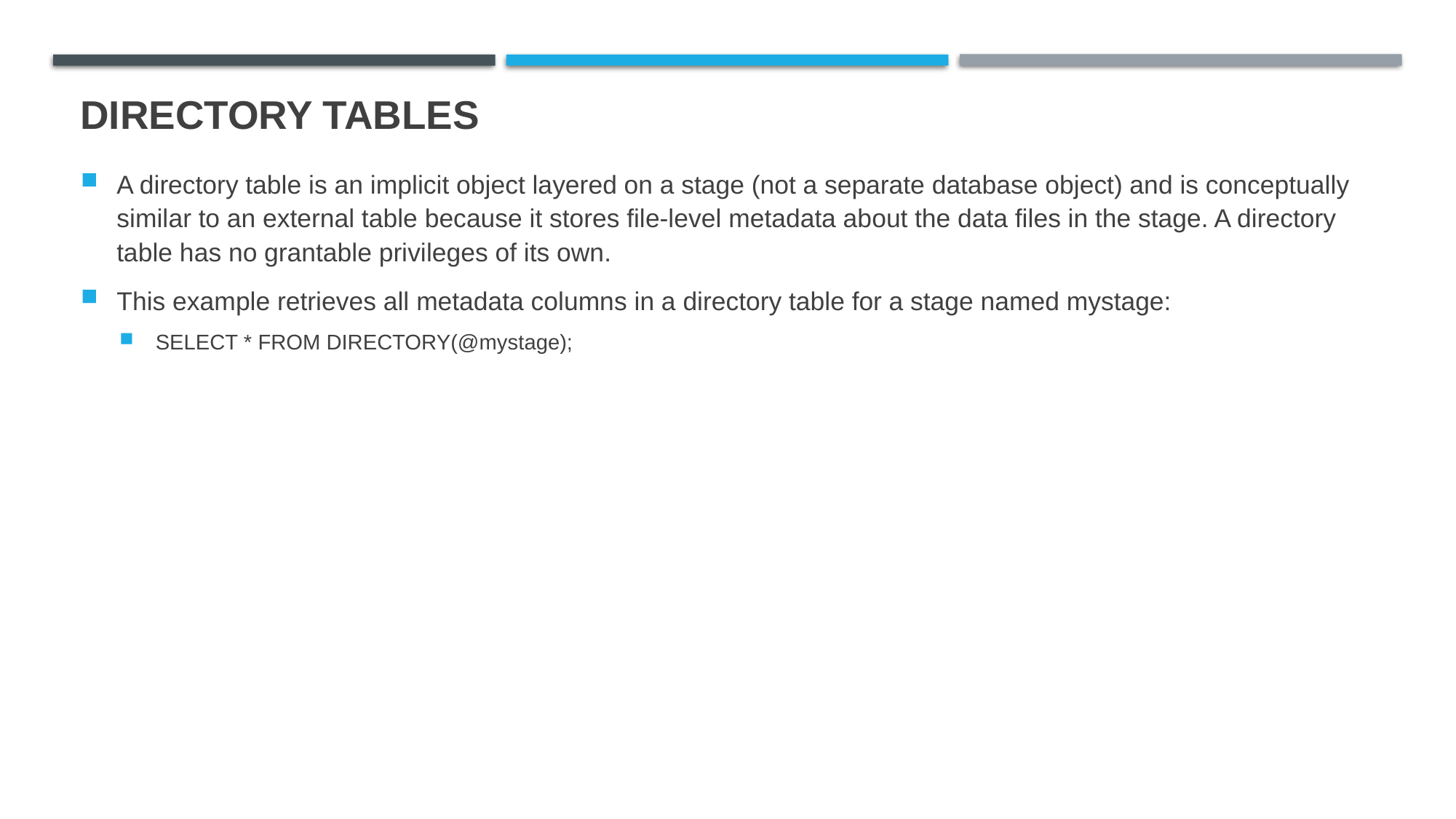

# DIRECTORY TABLES
A directory table is an implicit object layered on a stage (not a separate database object) and is conceptually similar to an external table because it stores file-level metadata about the data files in the stage. A directory table has no grantable privileges of its own.
This example retrieves all metadata columns in a directory table for a stage named mystage:
SELECT * FROM DIRECTORY(@mystage);